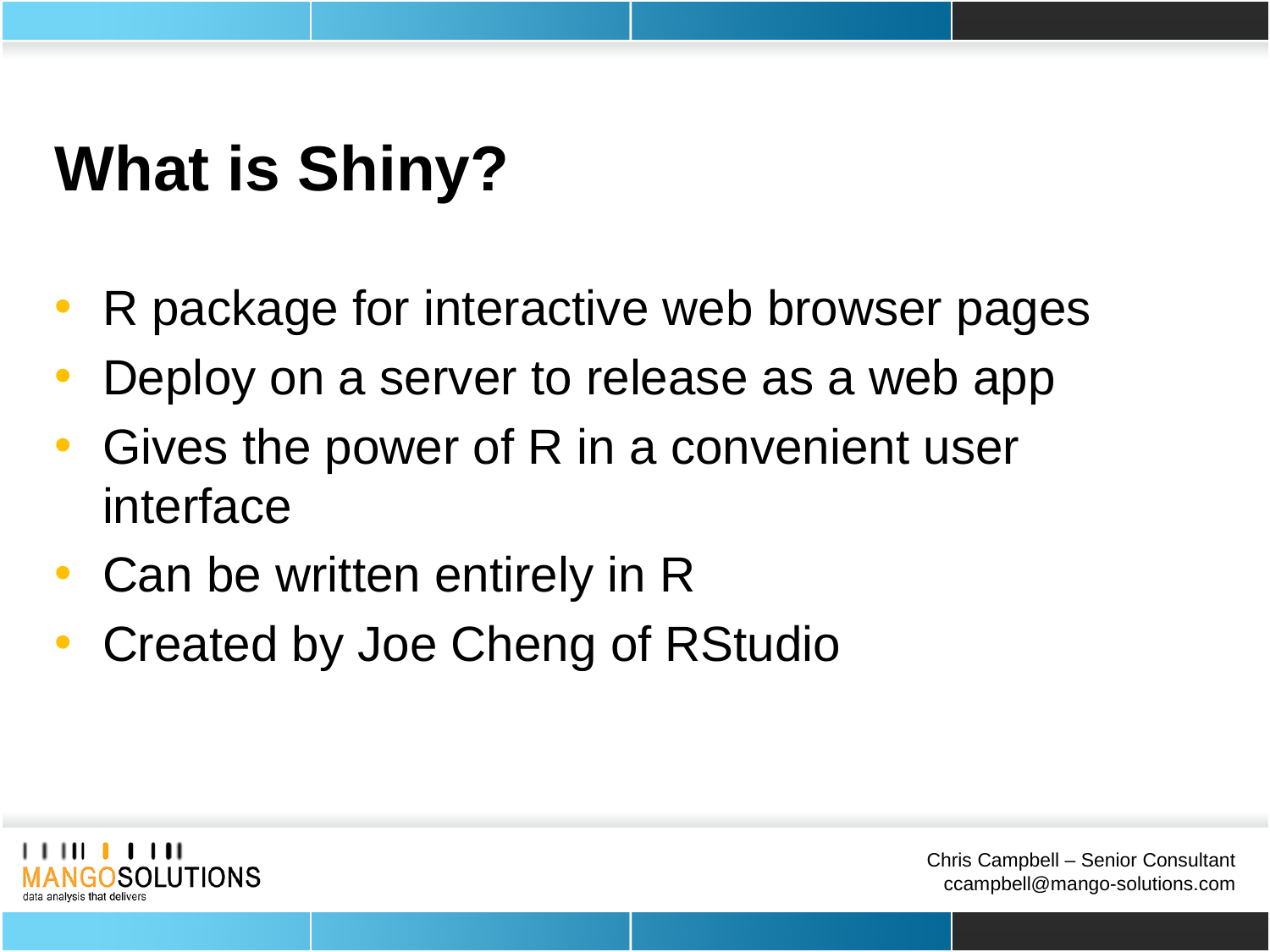

# What is Shiny?
R package for interactive web browser pages
Deploy on a server to release as a web app
Gives the power of R in a convenient user interface
Can be written entirely in R
Created by Joe Cheng of RStudio